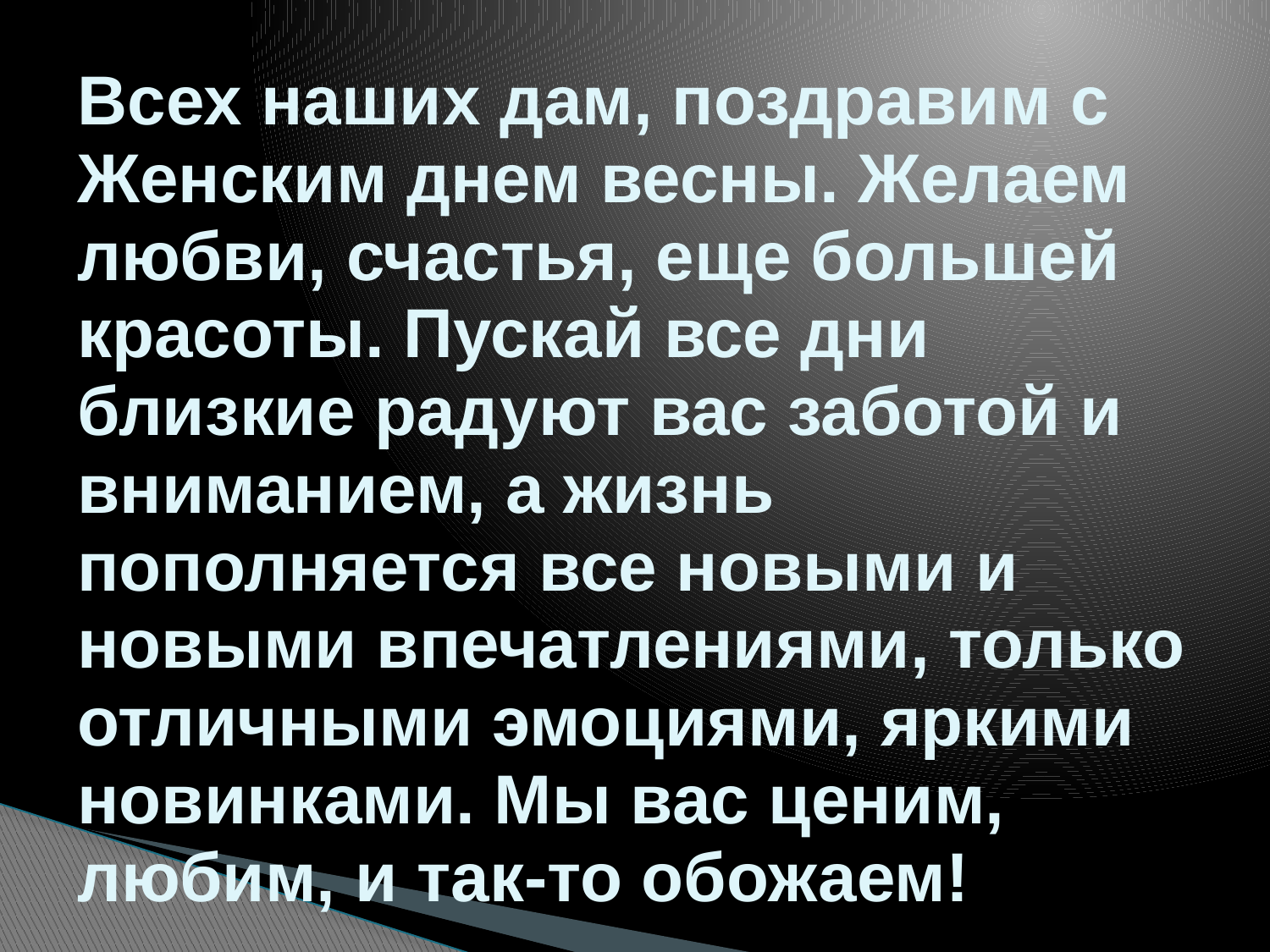

# Всех наших дам, поздравим с Женским днем весны. Желаем любви, счастья, еще большей красоты. Пускай все дни близкие радуют вас заботой и вниманием, а жизнь пополняется все новыми и новыми впечатлениями, только отличными эмоциями, яркими новинками. Мы вас ценим, любим, и так-то обожаем!